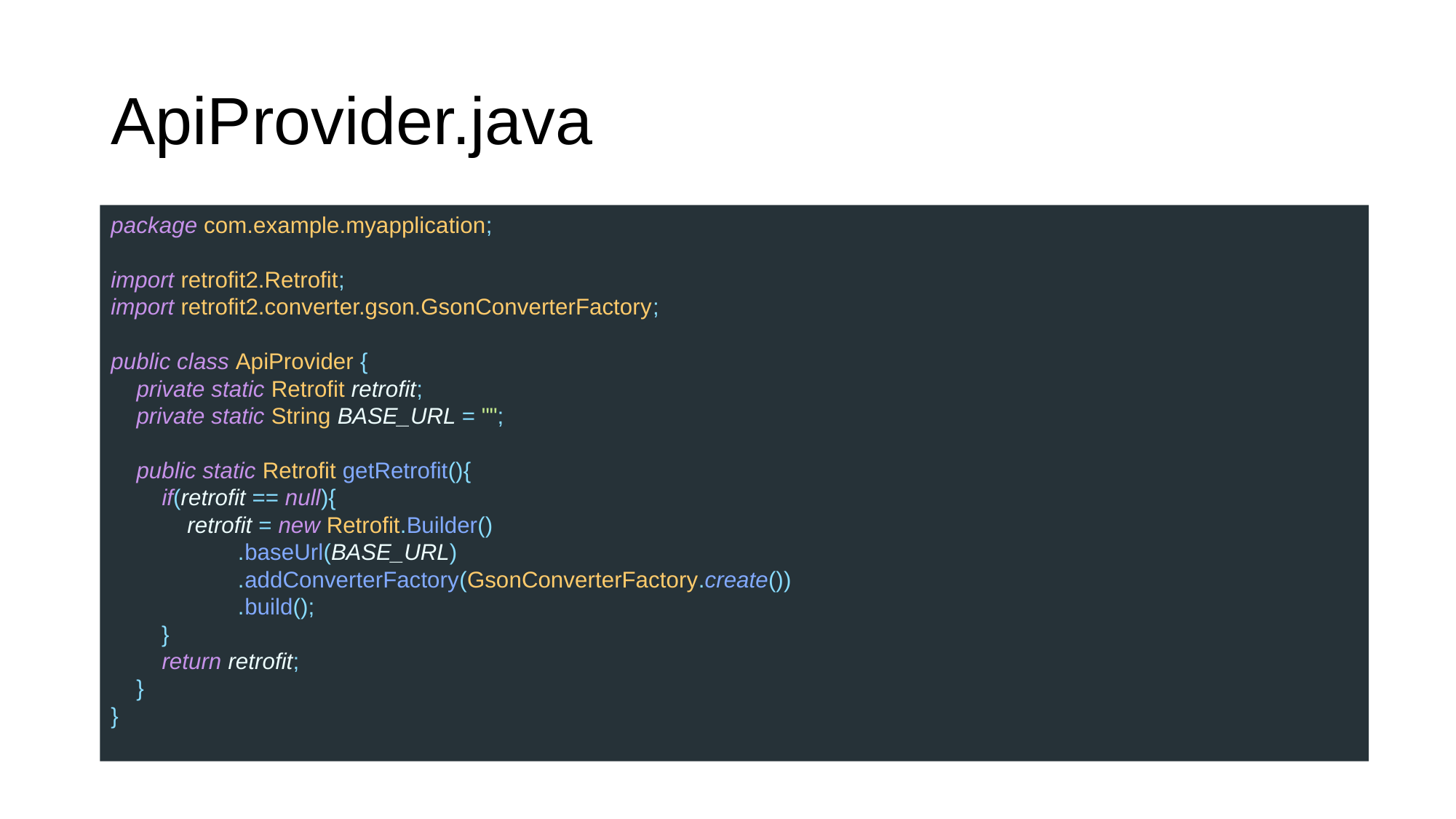

# ApiProvider.java
package com.example.myapplication;
import retrofit2.Retrofit;
import retrofit2.converter.gson.GsonConverterFactory;
public class ApiProvider {
    private static Retrofit retrofit;
    private static String BASE_URL = "";
    public static Retrofit getRetrofit(){
        if(retrofit == null){
            retrofit = new Retrofit.Builder()
                    .baseUrl(BASE_URL)
                    .addConverterFactory(GsonConverterFactory.create())
                    .build();
        }
        return retrofit;
    }
}